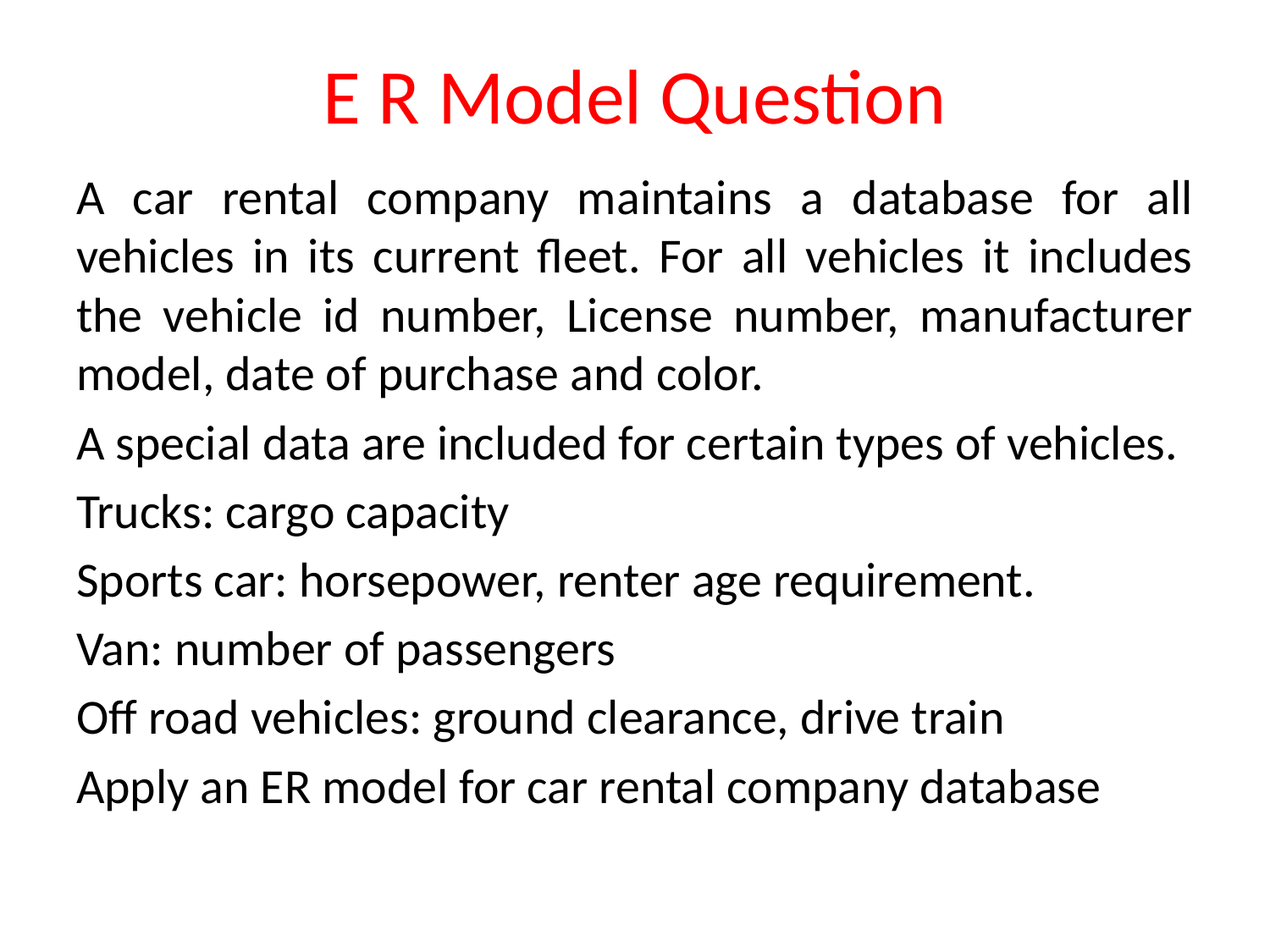

# E R Model Question
A car rental company maintains a database for all vehicles in its current fleet. For all vehicles it includes the vehicle id number, License number, manufacturer model, date of purchase and color.
A special data are included for certain types of vehicles.
Trucks: cargo capacity
Sports car: horsepower, renter age requirement.
Van: number of passengers
Off road vehicles: ground clearance, drive train
Apply an ER model for car rental company database